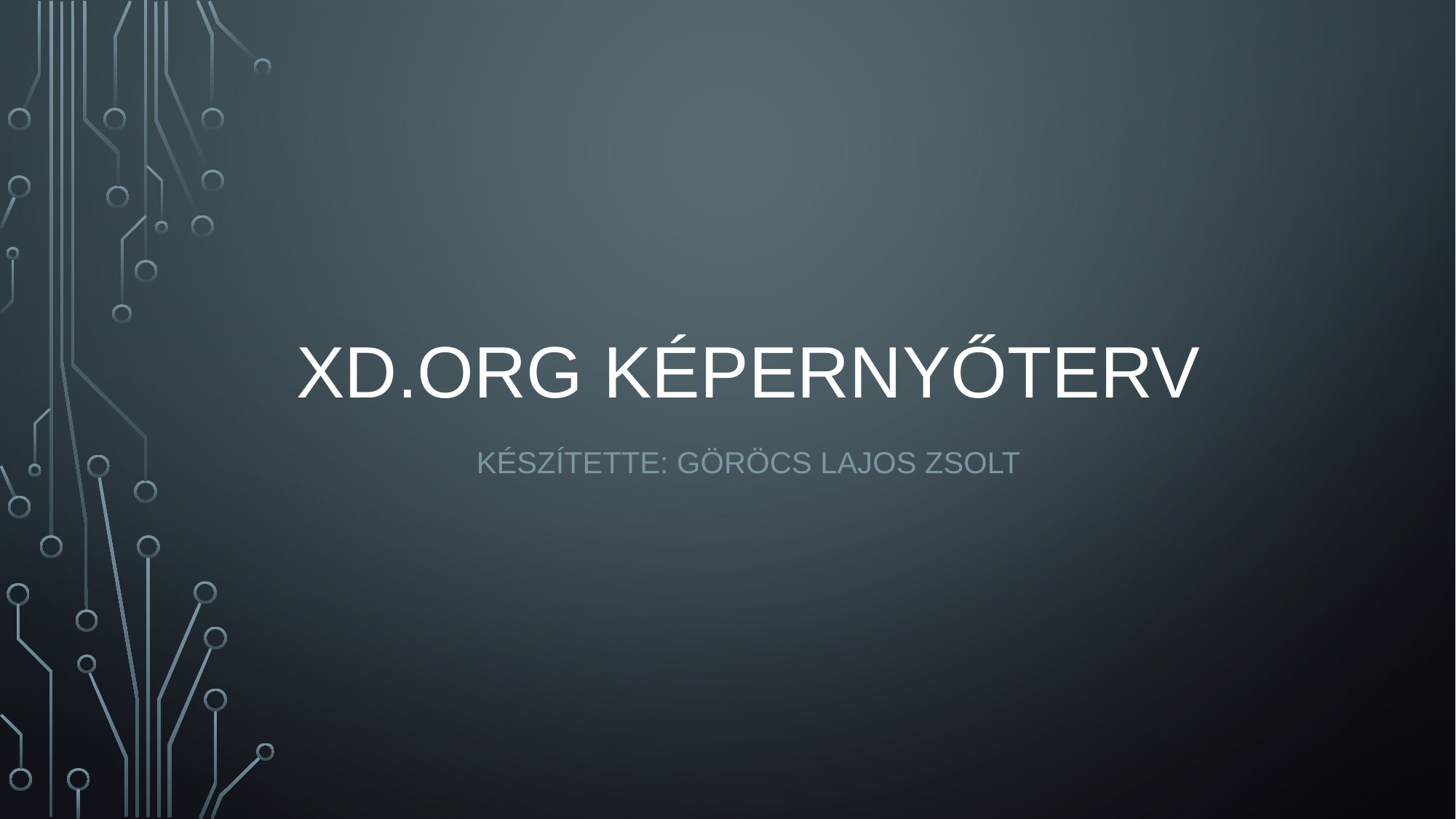

# XD.org képernyőterv
Készítette: Göröcs Lajos Zsolt